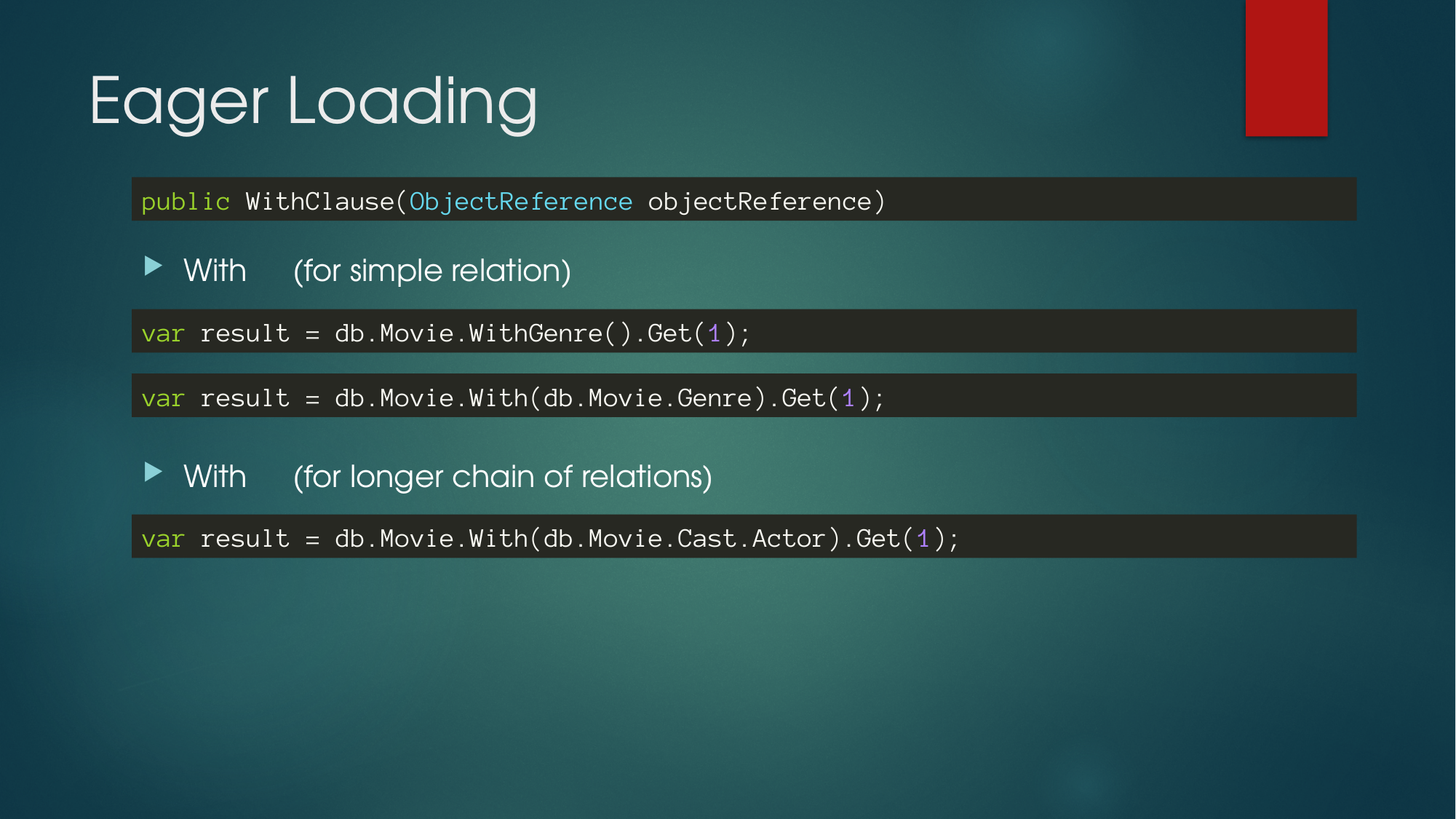

# Eager Loading
public WithClause(ObjectReference objectReference)
With	(for simple relation)

With	(for longer chain of relations)

var result = db.Movie.WithGenre().Get(1);
var result = db.Movie.With(db.Movie.Genre).Get(1);
var result = db.Movie.With(db.Movie.Cast.Actor).Get(1);